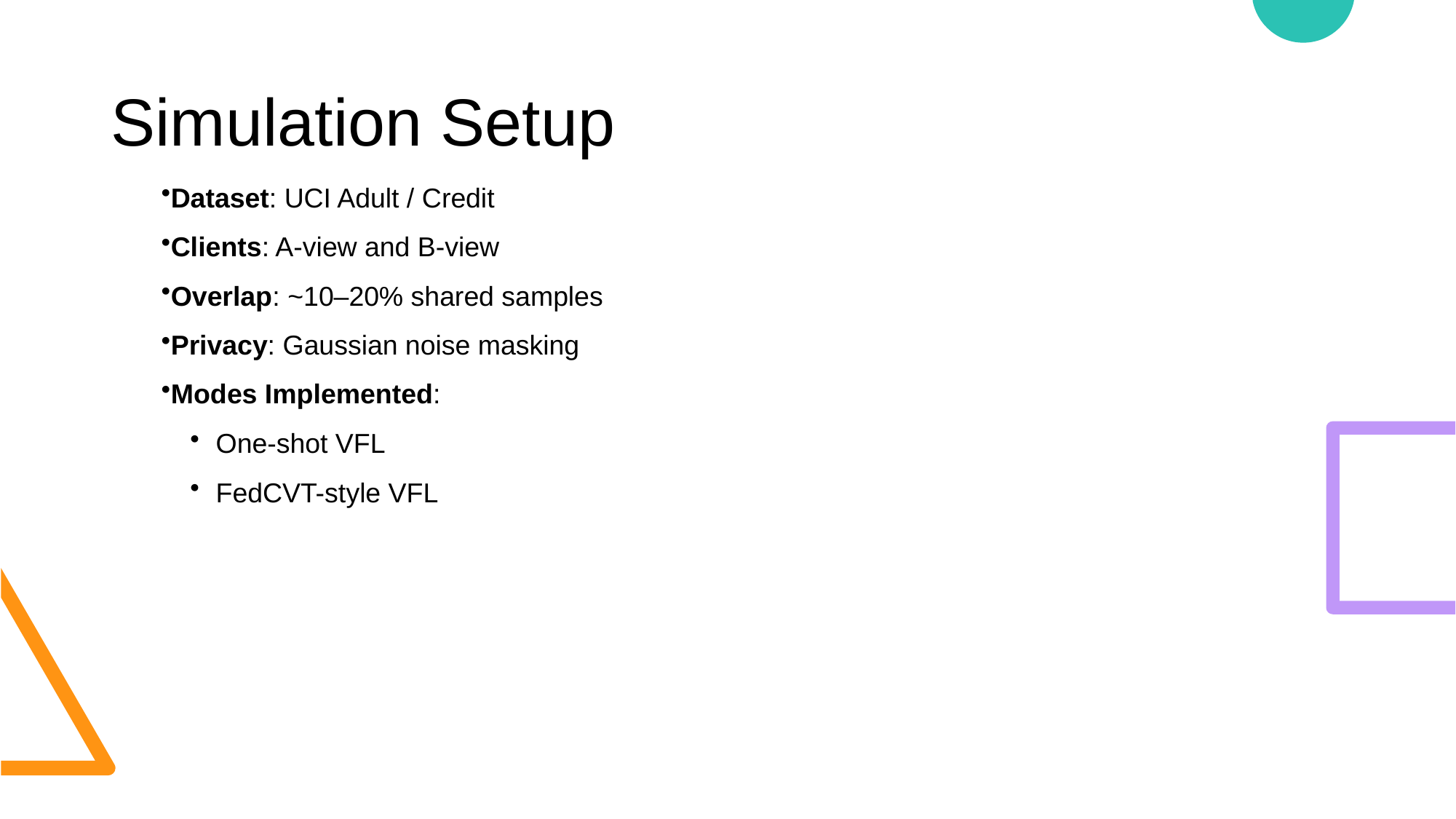

# Simulation Setup
Dataset: UCI Adult / Credit
Clients: A-view and B-view
Overlap: ~10–20% shared samples
Privacy: Gaussian noise masking
Modes Implemented:
One-shot VFL
FedCVT-style VFL